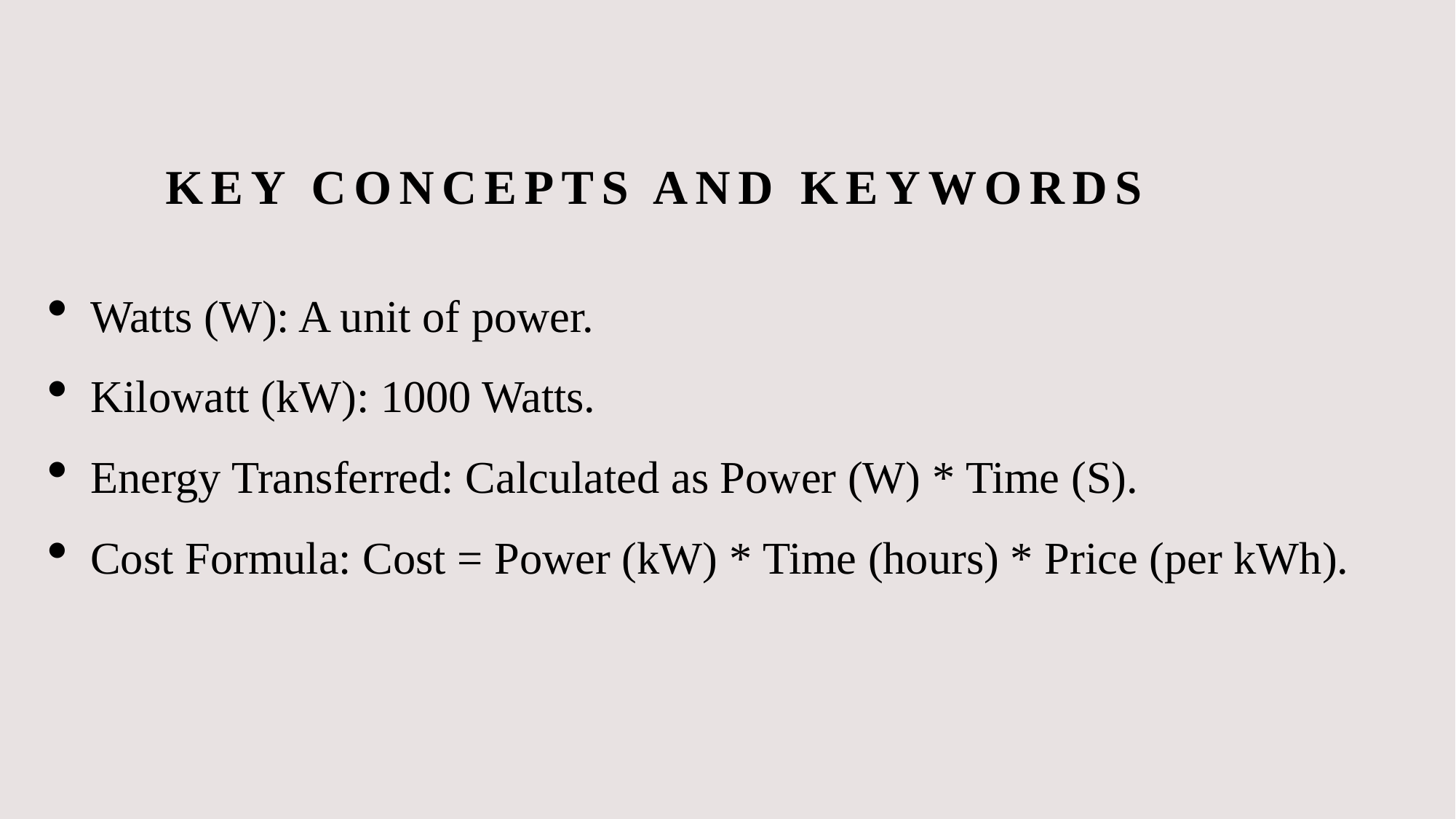

# Key Concepts and Keywords
Watts (W): A unit of power.
Kilowatt (kW): 1000 Watts.
Energy Transferred: Calculated as Power (W) * Time (S).
Cost Formula: Cost = Power (kW) * Time (hours) * Price (per kWh).